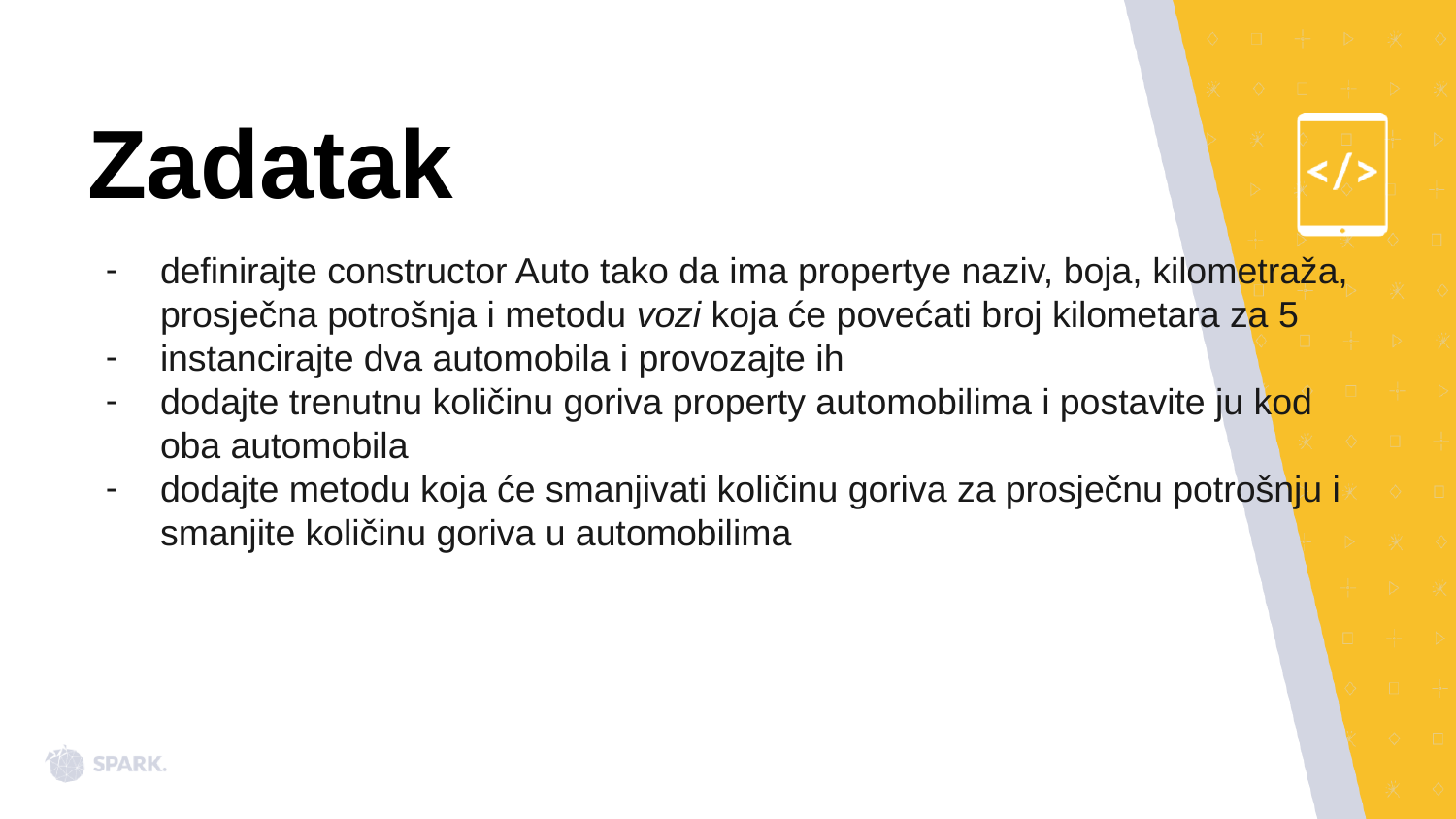

# Zadatak
definirajte constructor Auto tako da ima propertye naziv, boja, kilometraža, prosječna potrošnja i metodu vozi koja će povećati broj kilometara za 5
instancirajte dva automobila i provozajte ih
dodajte trenutnu količinu goriva property automobilima i postavite ju kod oba automobila
dodajte metodu koja će smanjivati količinu goriva za prosječnu potrošnju i smanjite količinu goriva u automobilima